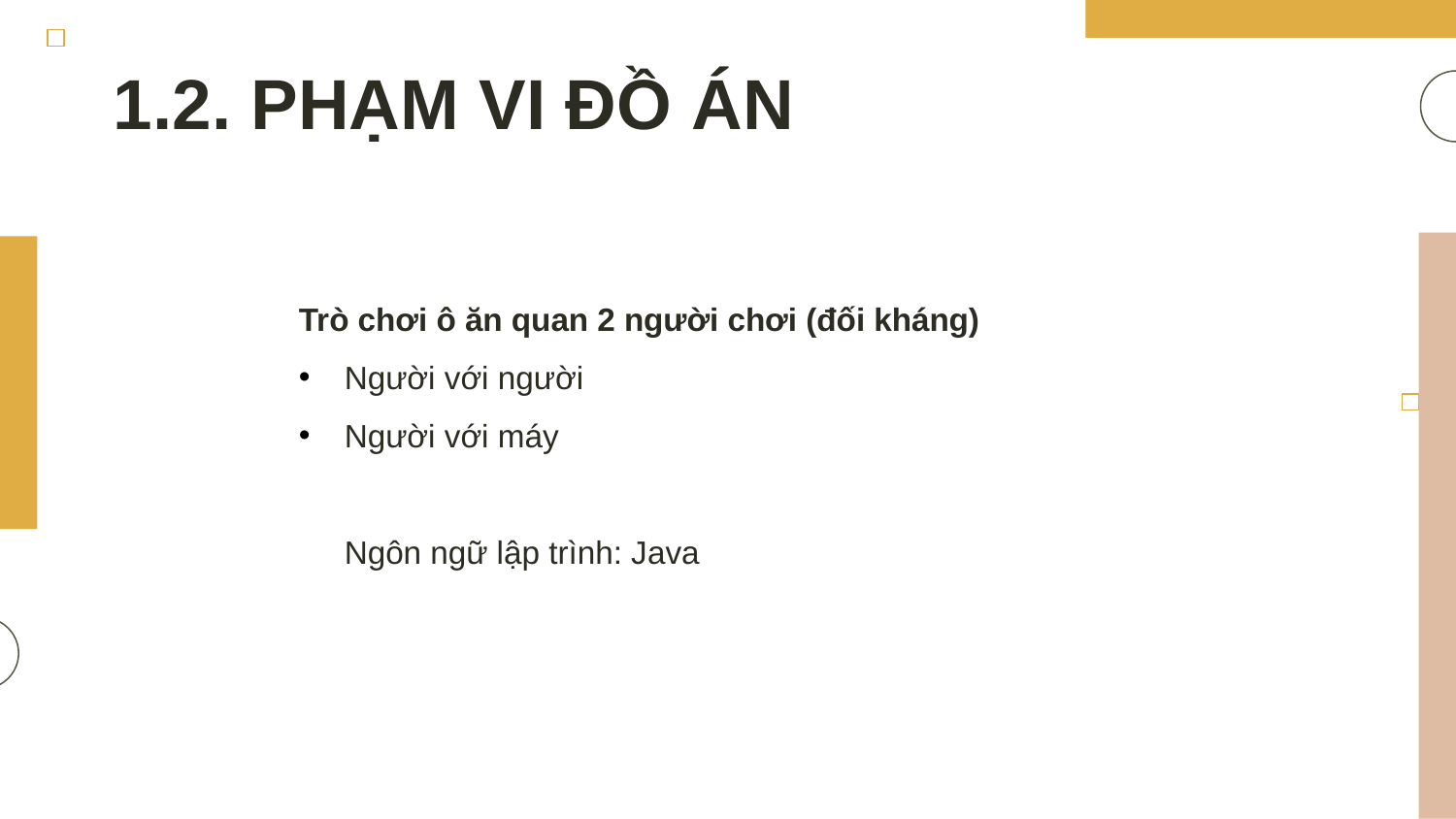

# 1.2. PHẠM VI ĐỒ ÁN
Trò chơi ô ăn quan 2 người chơi (đối kháng)
Người với người
Người với máy
Ngôn ngữ lập trình: Java